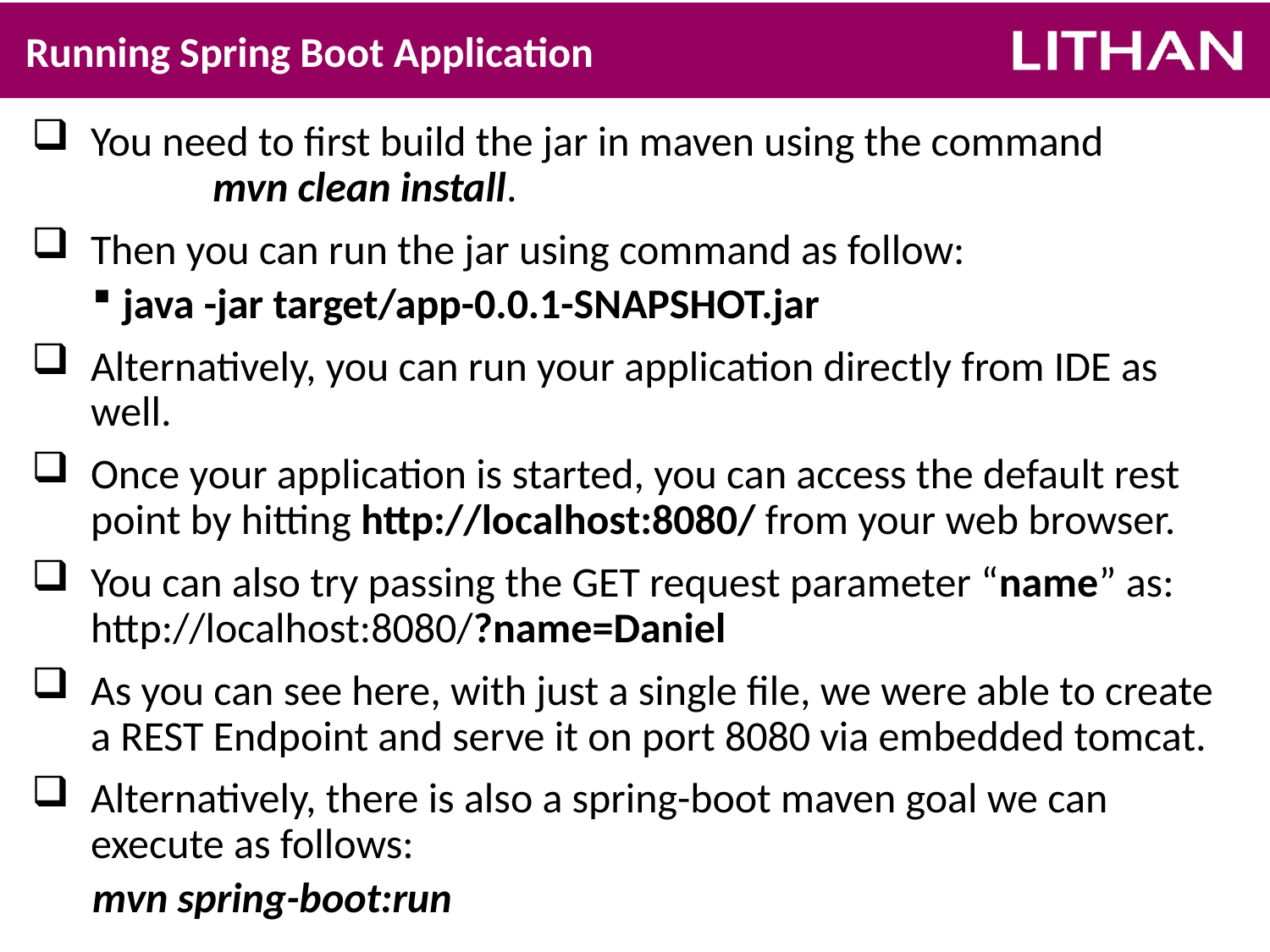

# Running Spring Boot Application
You need to first build the jar in maven using the command
	mvn clean install.
Then you can run the jar using command as follow:
java -jar target/app-0.0.1-SNAPSHOT.jar
Alternatively, you can run your application directly from IDE as well.
Once your application is started, you can access the default rest point by hitting http://localhost:8080/ from your web browser.
You can also try passing the GET request parameter “name” as: http://localhost:8080/?name=Daniel
As you can see here, with just a single file, we were able to create a REST Endpoint and serve it on port 8080 via embedded tomcat.
Alternatively, there is also a spring-boot maven goal we can execute as follows:
	mvn spring-boot:run